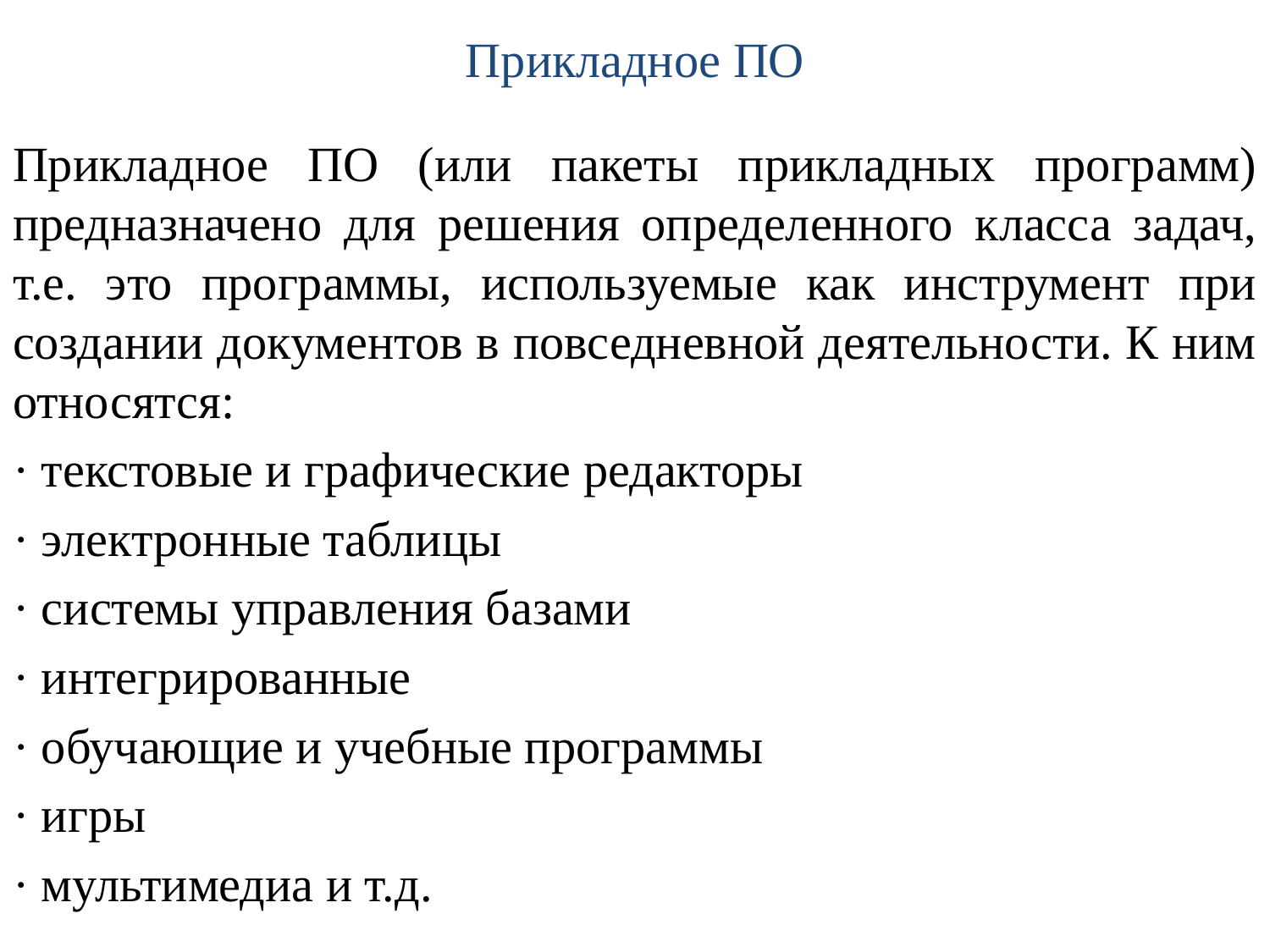

# Прикладное ПО
Прикладное ПО (или пакеты прикладных программ) предназначено для решения определенного класса задач, т.е. это программы, используемые как инструмент при создании документов в повседневной деятельности. К ним относятся:
· текстовые и графические редакторы
· электронные таблицы
· системы управления базами
· интегрированные
· обучающие и учебные программы
· игры
· мультимедиа и т.д.